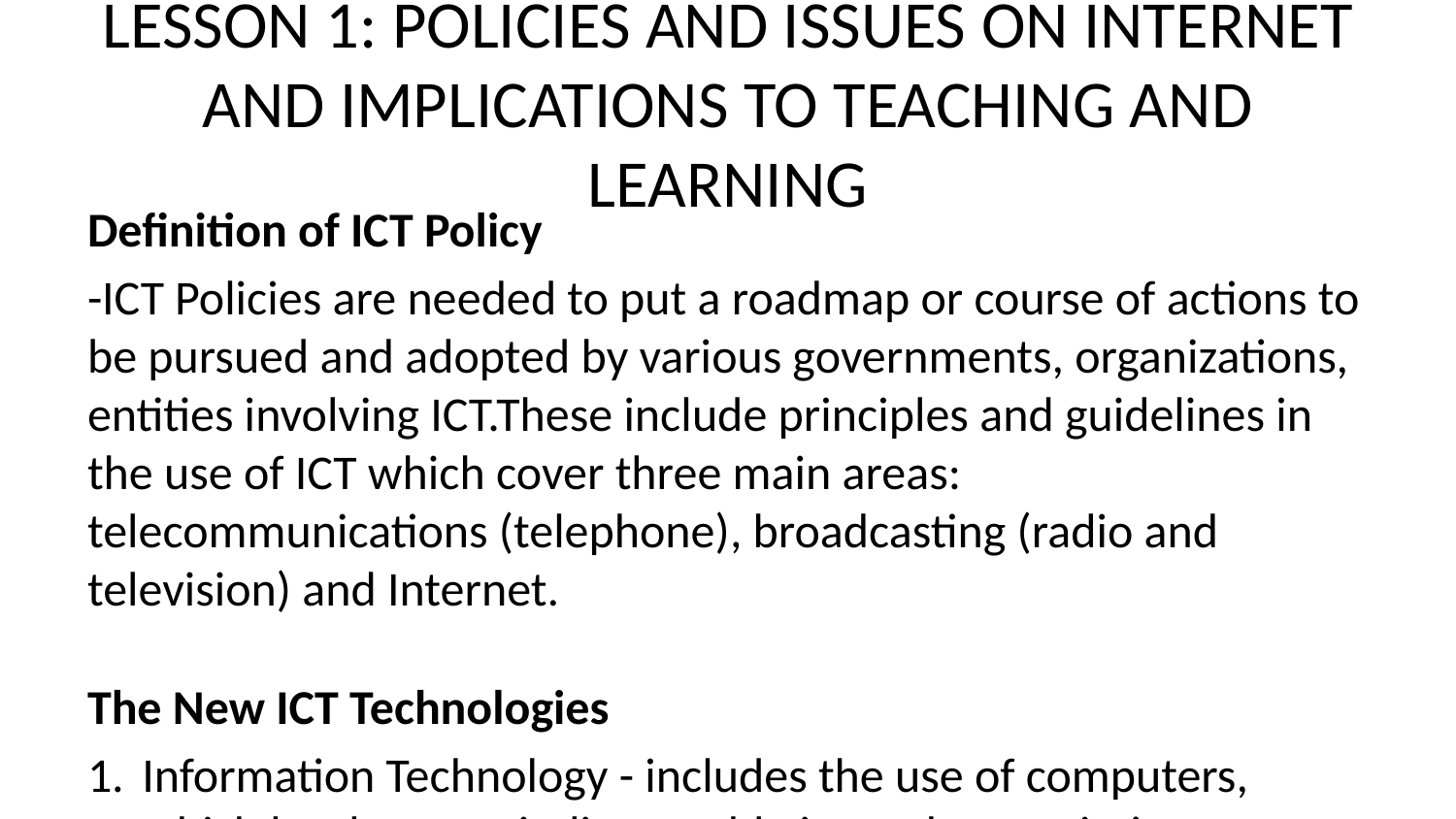

# LESSON 1: POLICIES AND ISSUES ON INTERNET AND IMPLICATIONS TO TEACHING AND LEARNING
Definition of ICT Policy
-ICT Policies are needed to put a roadmap or course of actions to be pursued and adopted by various governments, organizations, entities involving ICT.These include principles and guidelines in the use of ICT which cover three main areas: telecommunications (telephone), broadcasting (radio and television) and Internet.
The New ICT Technologies
Information Technology - includes the use of computers, which has become indispensable in modern societies to process data and save time and effort. What are needed will be computer hardware and peripherals, software and for the user, computer literacy.